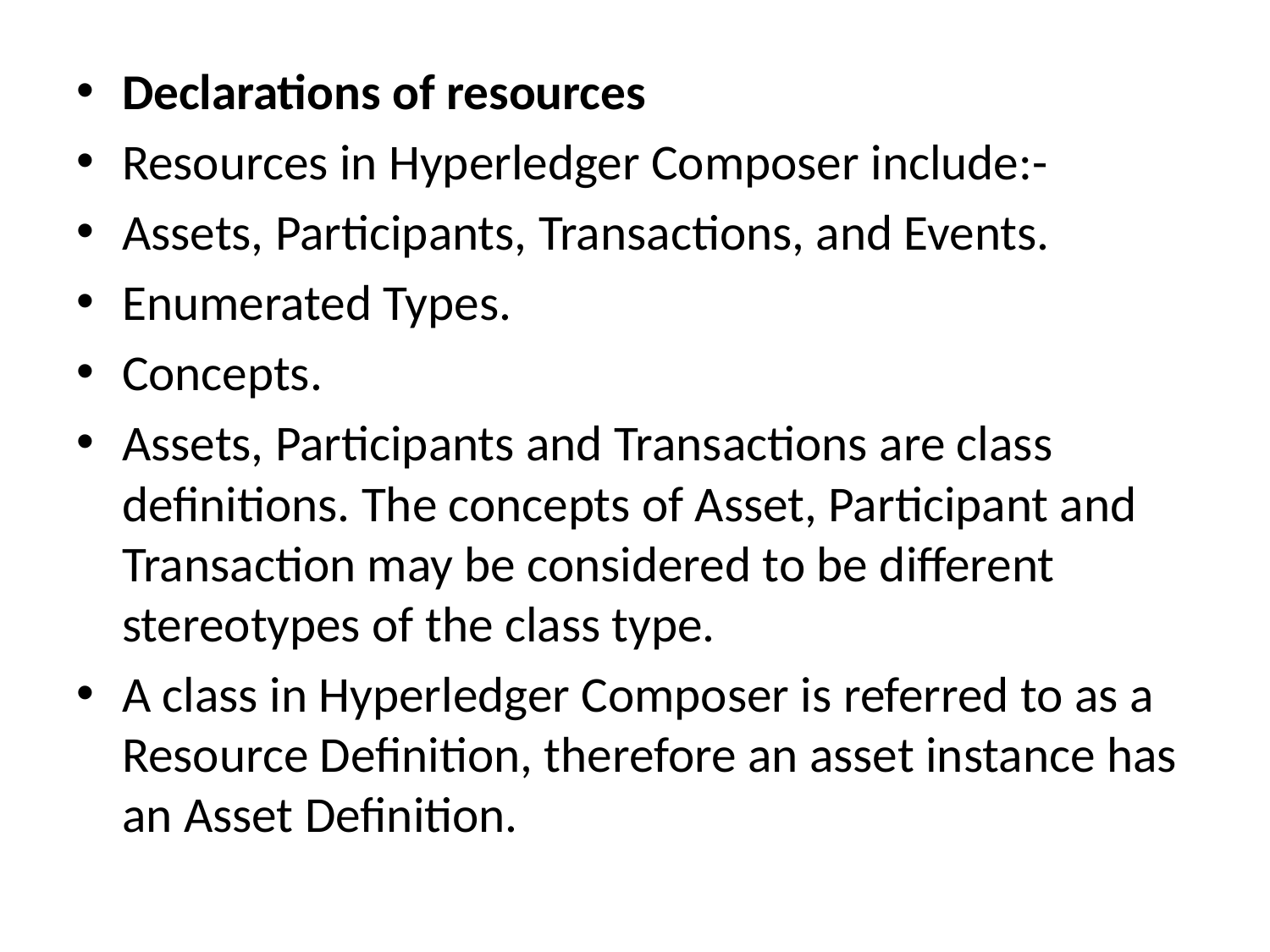

Declarations of resources
Resources in Hyperledger Composer include:-
Assets, Participants, Transactions, and Events.
Enumerated Types.
Concepts.
Assets, Participants and Transactions are class definitions. The concepts of Asset, Participant and Transaction may be considered to be different stereotypes of the class type.
A class in Hyperledger Composer is referred to as a Resource Definition, therefore an asset instance has an Asset Definition.